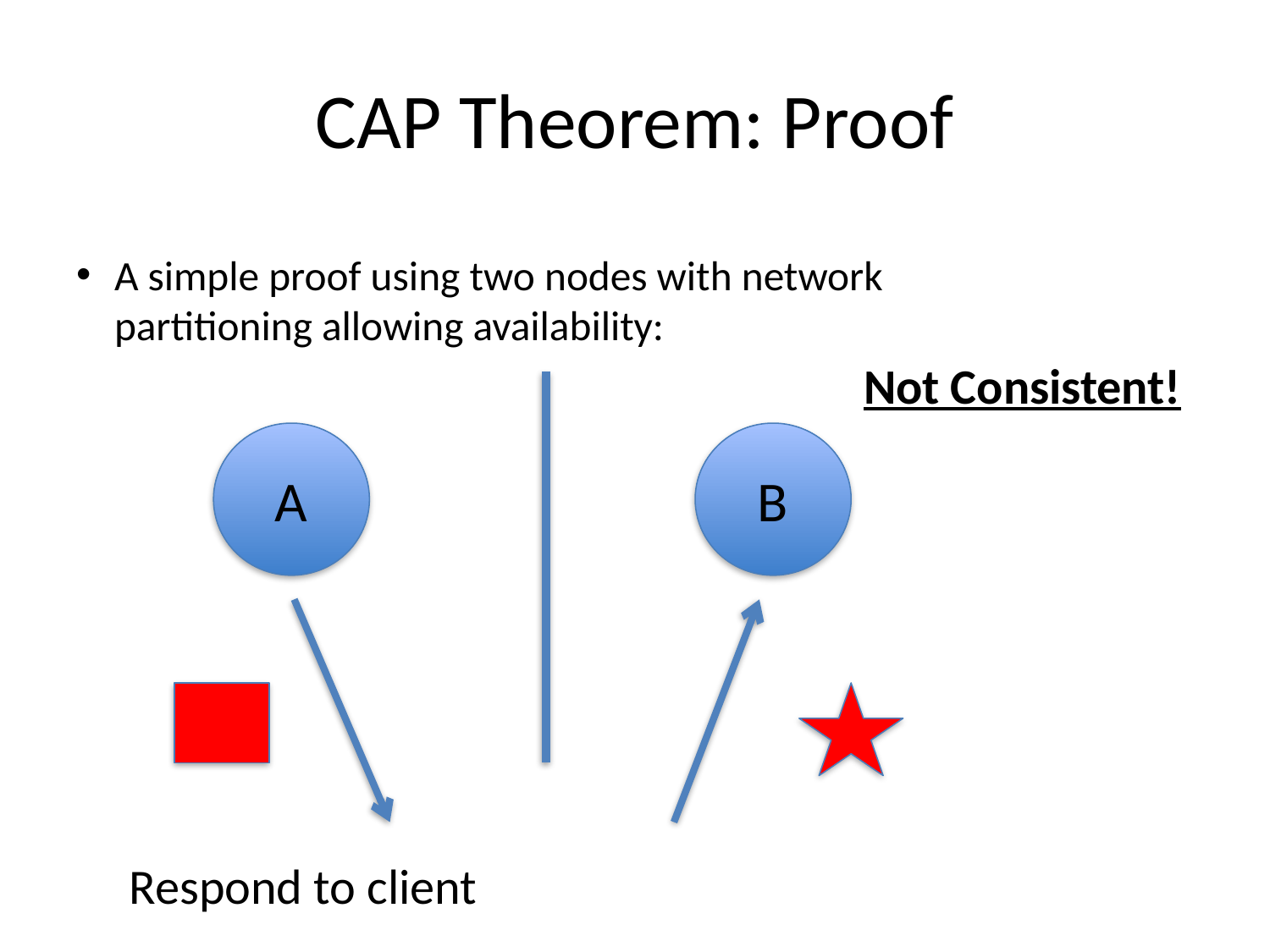

# CAP Theorem: Proof
A simple proof using two nodes with network partitioning allowing availability:

Not Consistent!
A
B

Respond to client